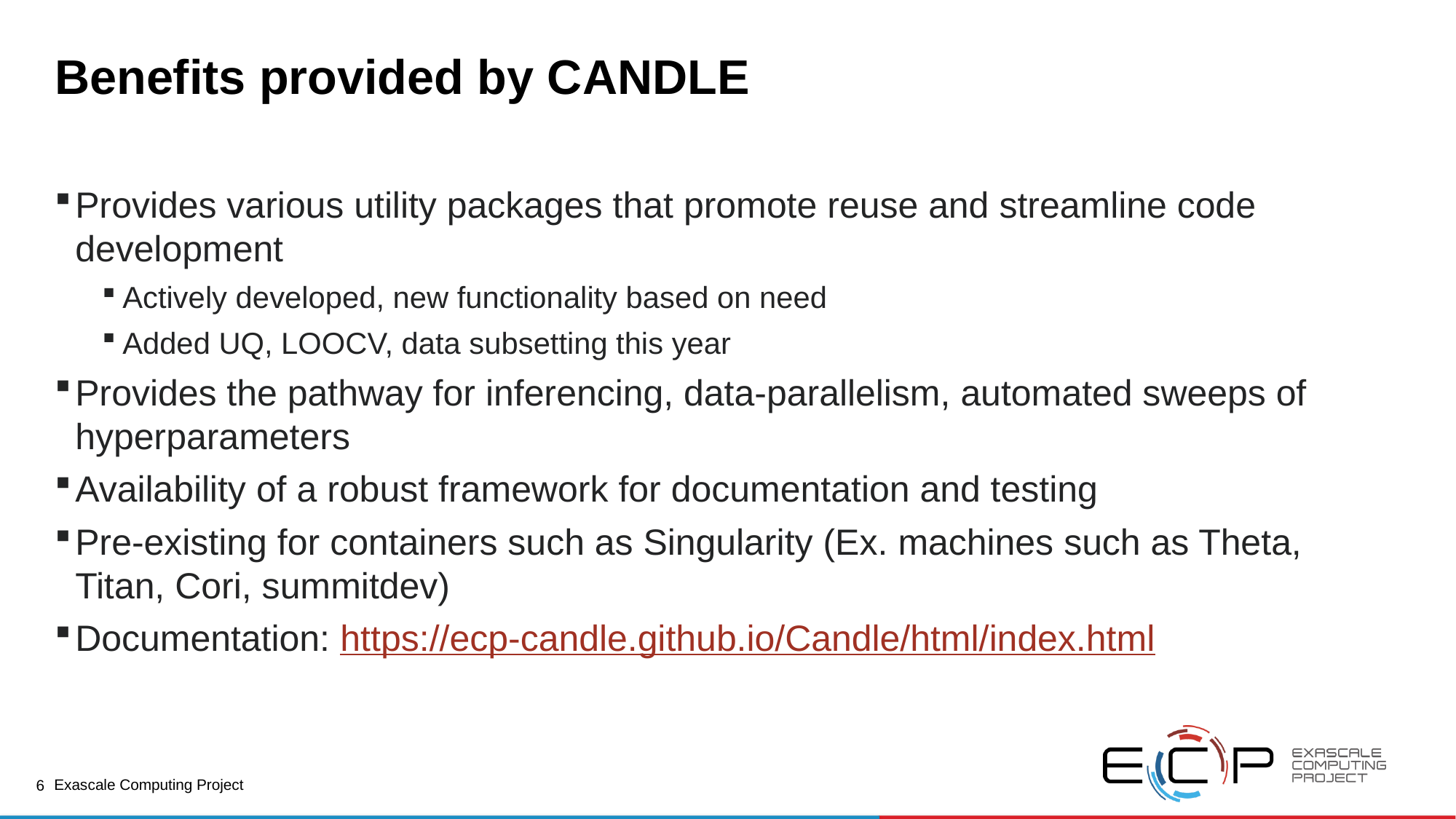

# Benefits provided by CANDLE
Provides various utility packages that promote reuse and streamline code development
Actively developed, new functionality based on need
Added UQ, LOOCV, data subsetting this year
Provides the pathway for inferencing, data-parallelism, automated sweeps of hyperparameters
Availability of a robust framework for documentation and testing
Pre-existing for containers such as Singularity (Ex. machines such as Theta, Titan, Cori, summitdev)
Documentation: https://ecp-candle.github.io/Candle/html/index.html